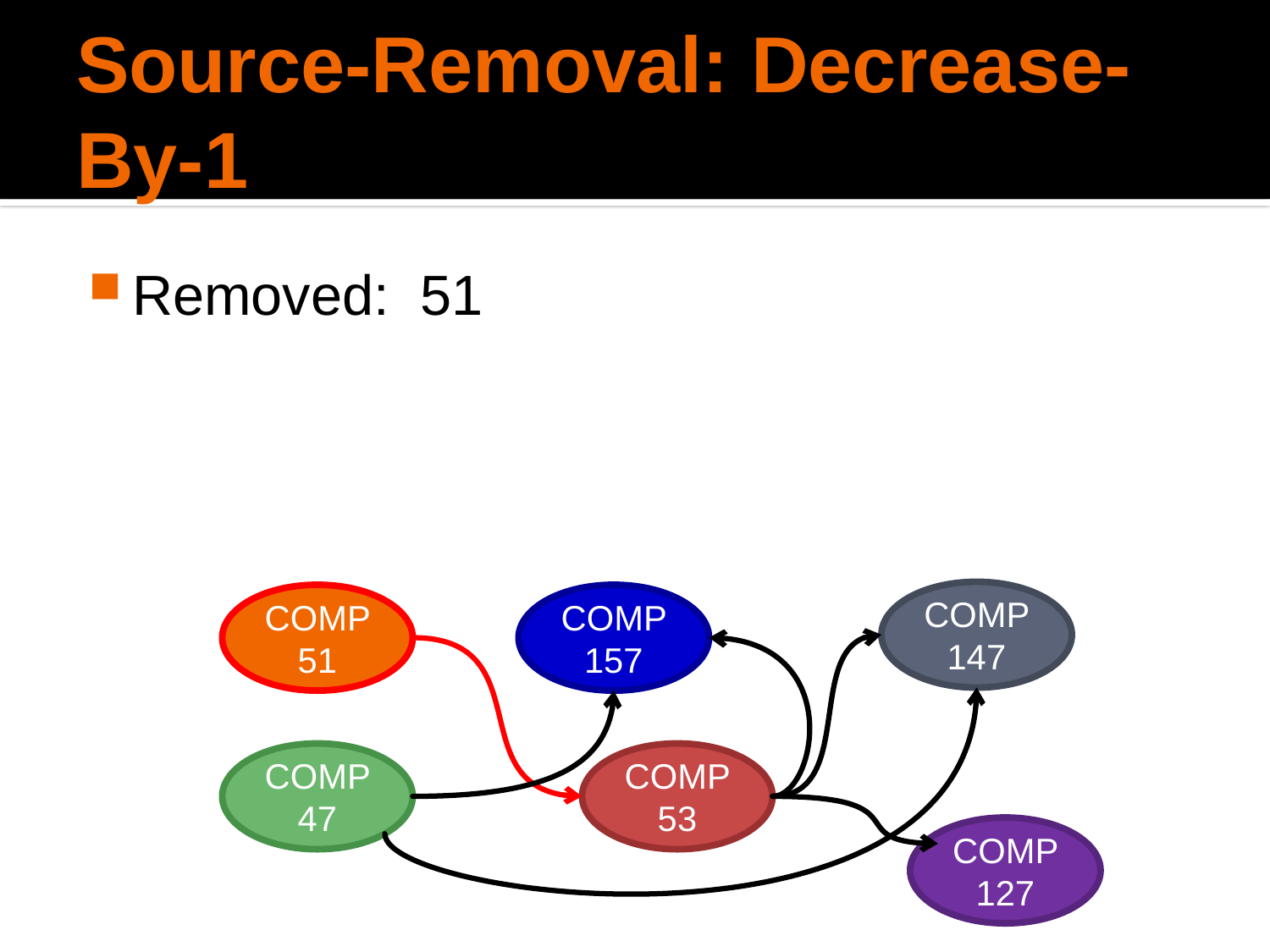

# Source-Removal: Decrease-By-1
Removed:  51
COMP 147
COMP 51
COMP 157
COMP 47
COMP 53
COMP 127